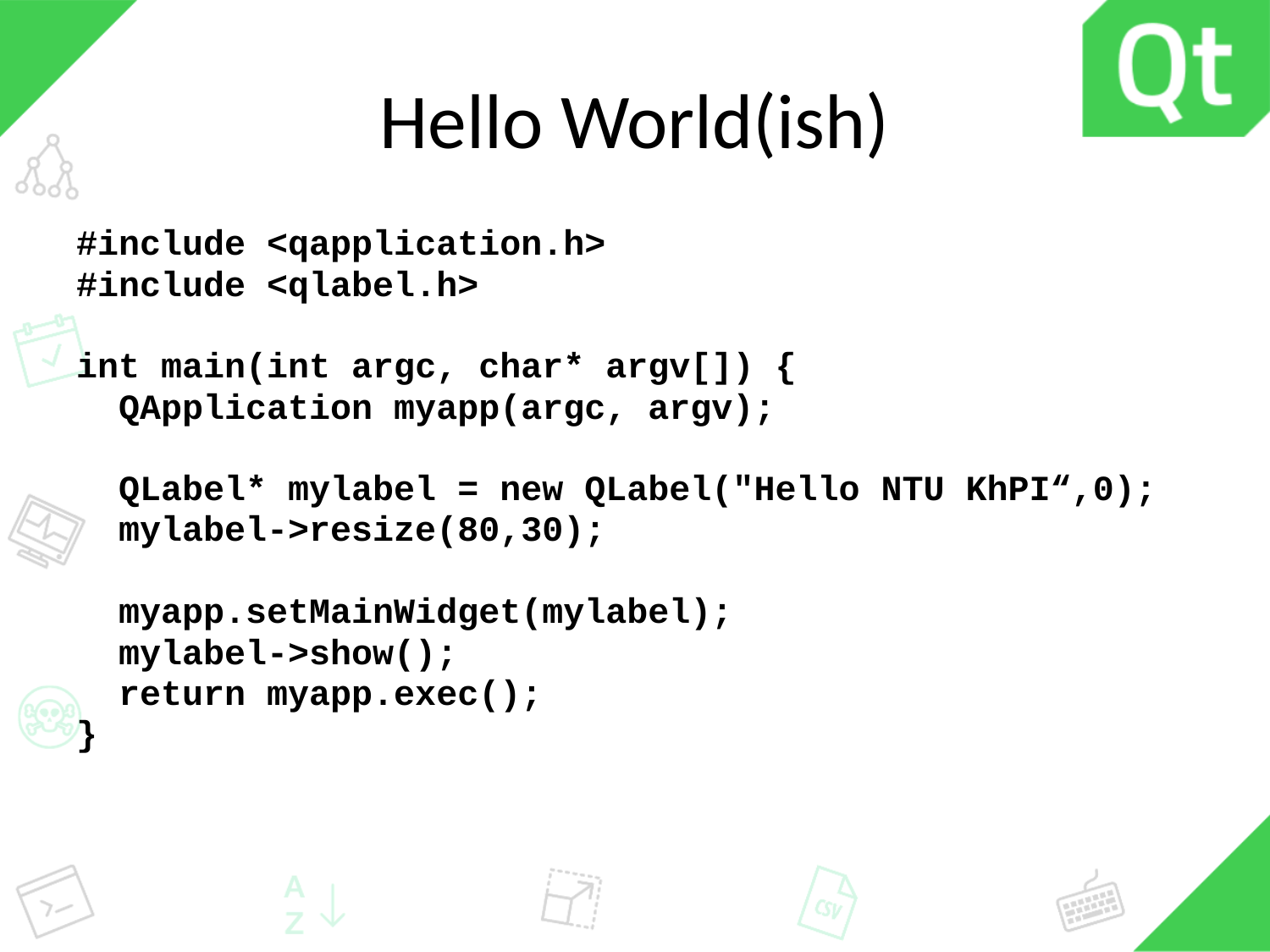

# Hello World(ish)
#include <qapplication.h>
#include <qlabel.h>

int main(int argc, char* argv[]) {
  QApplication myapp(argc, argv);

  QLabel* mylabel = new QLabel("Hello NTU KhPI“,0);
  mylabel->resize(80,30);

  myapp.setMainWidget(mylabel);
  mylabel->show();
  return myapp.exec();
}